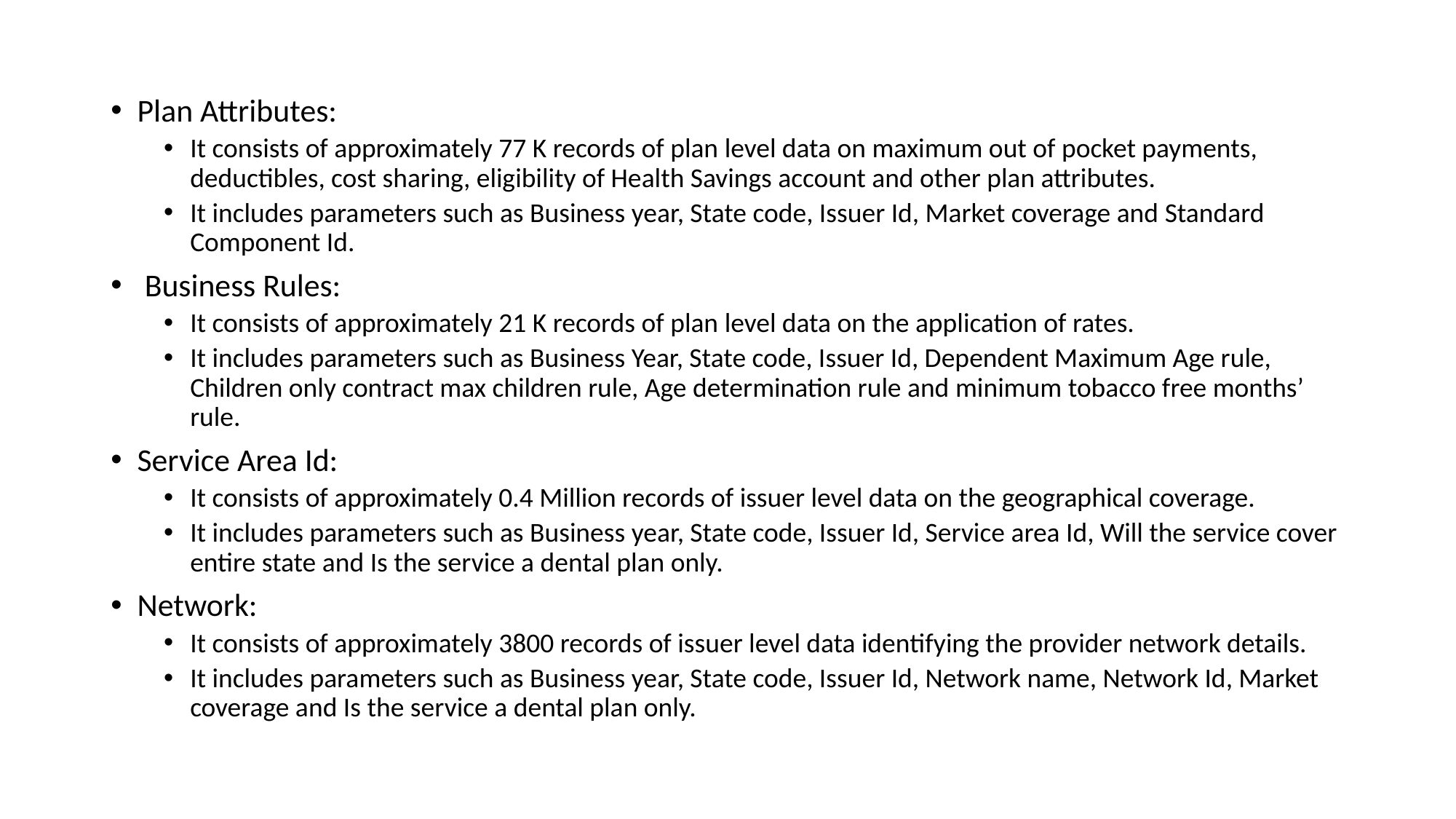

Plan Attributes:
It consists of approximately 77 K records of plan level data on maximum out of pocket payments, deductibles, cost sharing, eligibility of Health Savings account and other plan attributes.
It includes parameters such as Business year, State code, Issuer Id, Market coverage and Standard Component Id.
 Business Rules:
It consists of approximately 21 K records of plan level data on the application of rates.
It includes parameters such as Business Year, State code, Issuer Id, Dependent Maximum Age rule, Children only contract max children rule, Age determination rule and minimum tobacco free months’ rule.
Service Area Id:
It consists of approximately 0.4 Million records of issuer level data on the geographical coverage.
It includes parameters such as Business year, State code, Issuer Id, Service area Id, Will the service cover entire state and Is the service a dental plan only.
Network:
It consists of approximately 3800 records of issuer level data identifying the provider network details.
It includes parameters such as Business year, State code, Issuer Id, Network name, Network Id, Market coverage and Is the service a dental plan only.